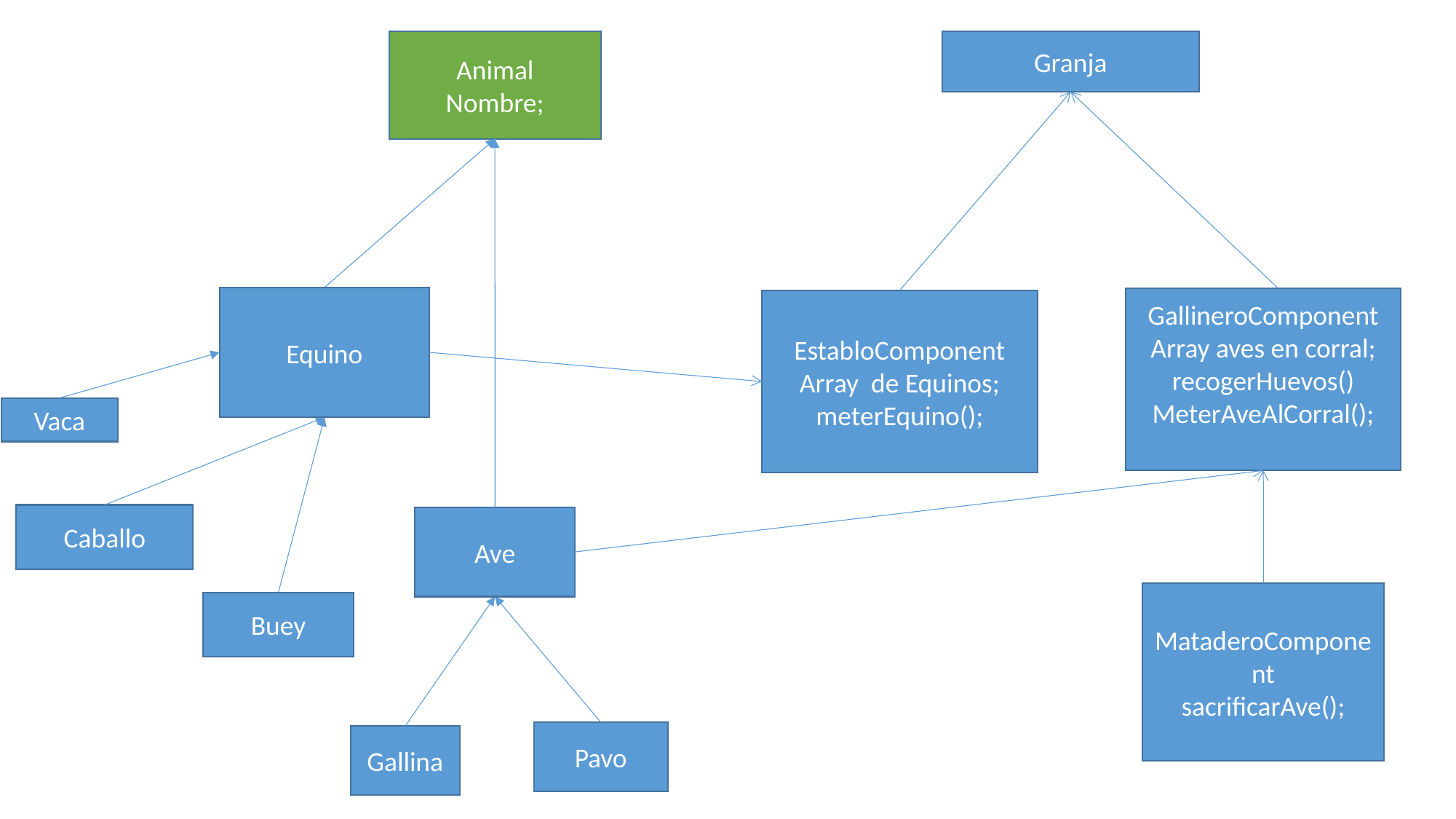

Animal
Nombre;
Granja
Equino
GallineroComponent
Array aves en corral;
recogerHuevos()
MeterAveAlCorral();

EstabloComponent
Array  de Equinos;
meterEquino();
Vaca
Caballo
Ave
MataderoComponent
sacrificarAve();
Buey
Pavo
Gallina